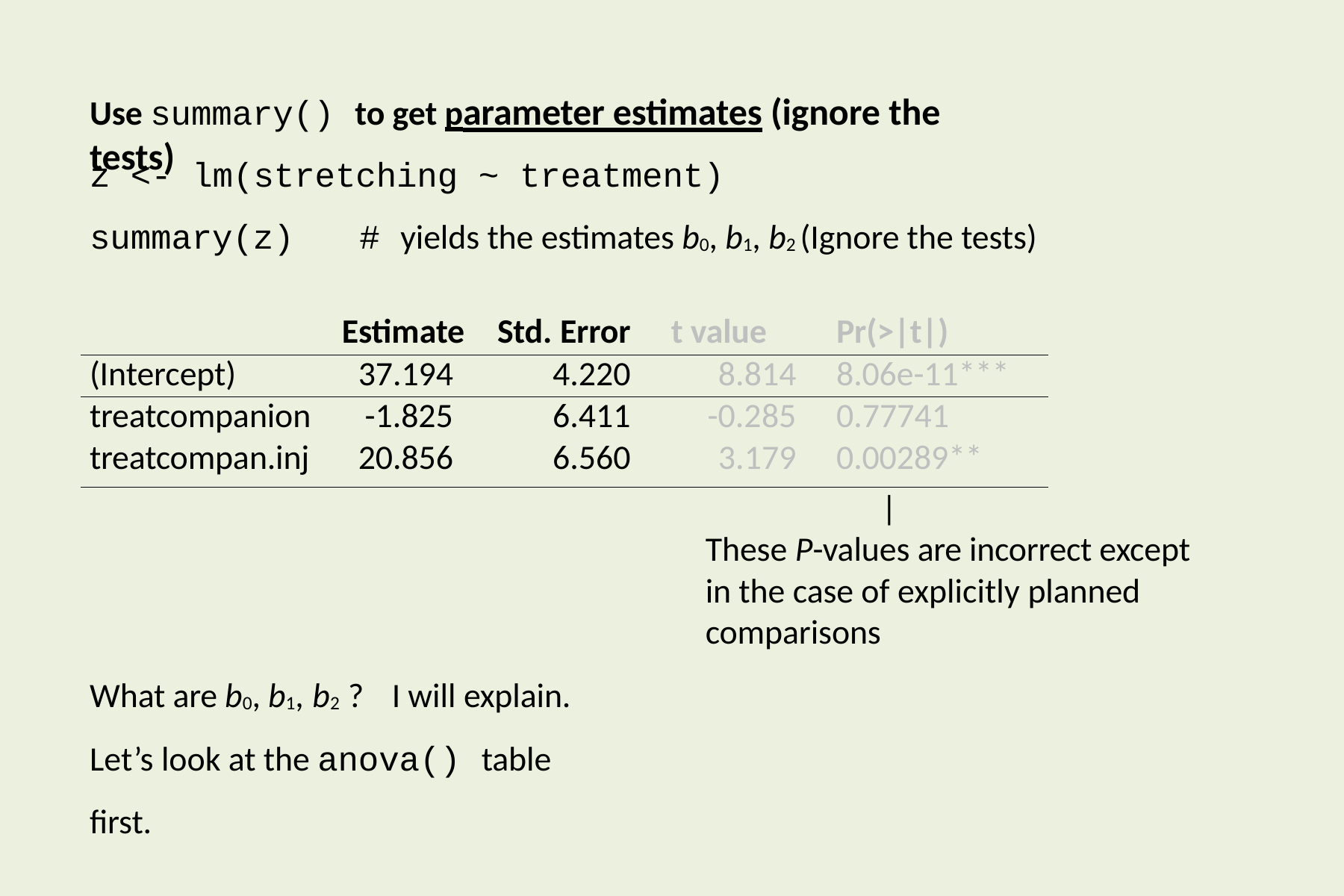

# Use summary() to get parameter estimates (ignore the tests)
z <- lm(stretching ~ treatment)
summary(z)	# yields the estimates b0, b1, b2 (Ignore the tests)
|  | Estimate | Std. Error | t value | Pr(>|t|) |
| --- | --- | --- | --- | --- |
| (Intercept) | 37.194 | 4.220 | 8.814 | 8.06e-11\*\*\* |
| treatcompanion | -1.825 | 6.411 | -0.285 | 0.77741 |
| treatcompan.inj | 20.856 | 6.560 | 3.179 | 0.00289\*\* |
|
These P-values are incorrect except  in the case of explicitly planned comparisons
What are b0, b1, b2 ?	I will explain.  Let’s look at the anova() table first.